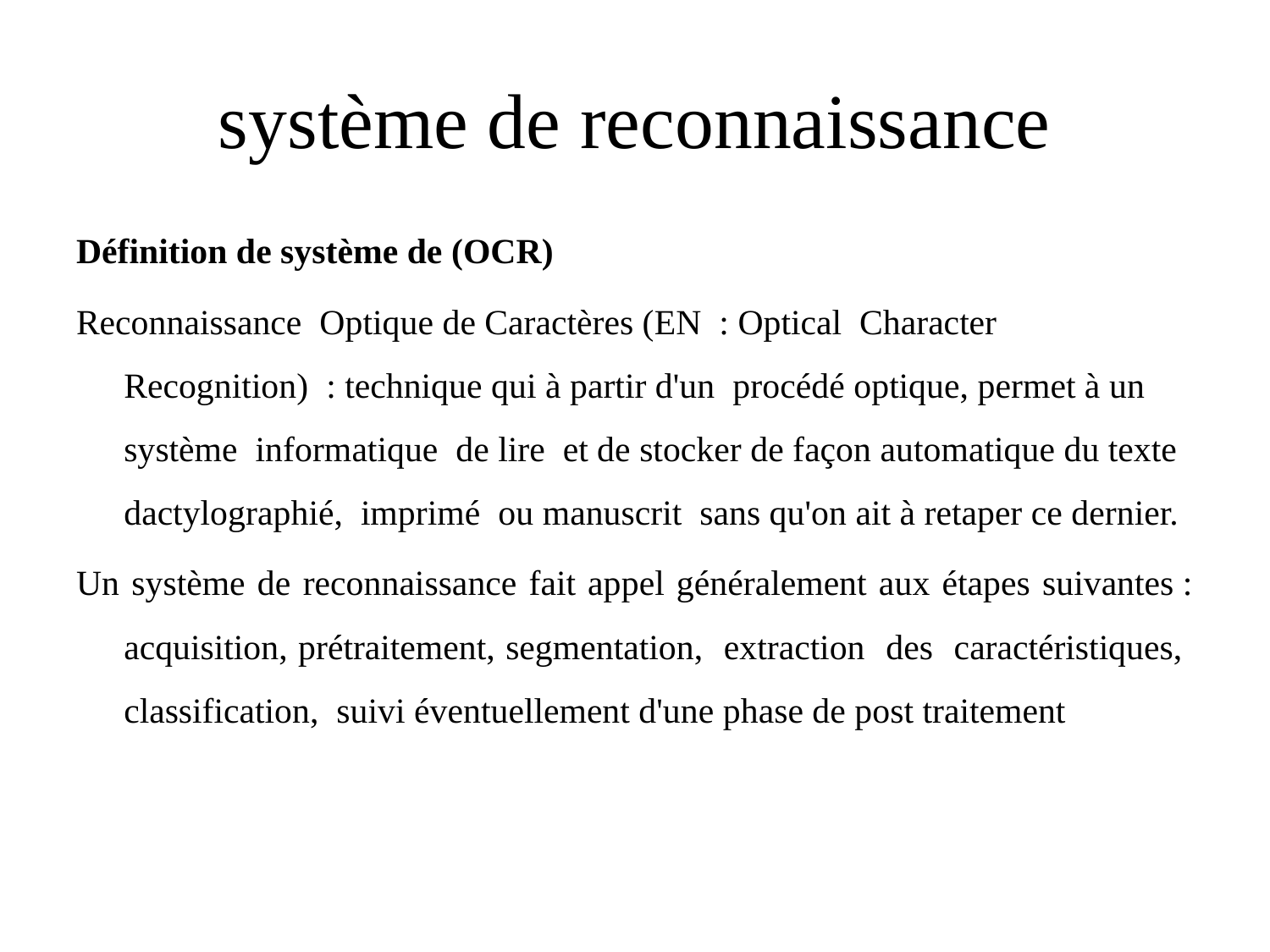

# système de reconnaissance
Définition de système de (OCR)
Reconnaissance  Optique de Caractères (EN  : Optical  Character  Recognition)  : technique qui à partir d'un  procédé optique, permet à un système  informatique  de lire  et de stocker de façon automatique du texte dactylographié,  imprimé  ou manuscrit  sans qu'on ait à retaper ce dernier.
Un système de reconnaissance fait appel généralement aux étapes suivantes : acquisition, prétraitement, segmentation,  extraction  des  caractéristiques,  classification,  suivi éventuellement d'une phase de post traitement